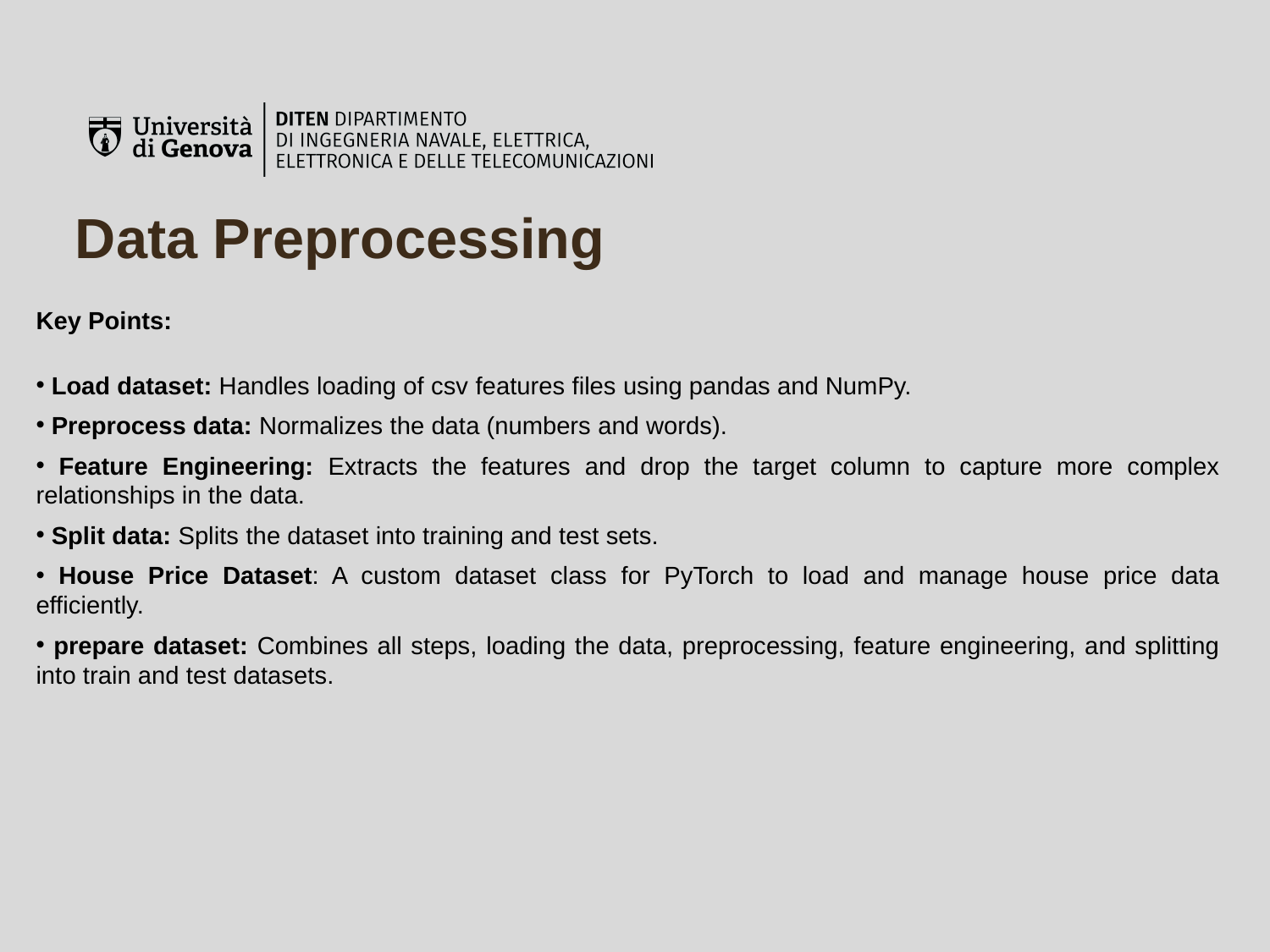

Data Preprocessing
Key Points:

 Load dataset: Handles loading of csv features files using pandas and NumPy.
 Preprocess data: Normalizes the data (numbers and words).
 Feature Engineering: Extracts the features and drop the target column to capture more complex relationships in the data.
 Split data: Splits the dataset into training and test sets.
 House Price Dataset: A custom dataset class for PyTorch to load and manage house price data efficiently.
 prepare dataset: Combines all steps, loading the data, preprocessing, feature engineering, and splitting into train and test datasets.